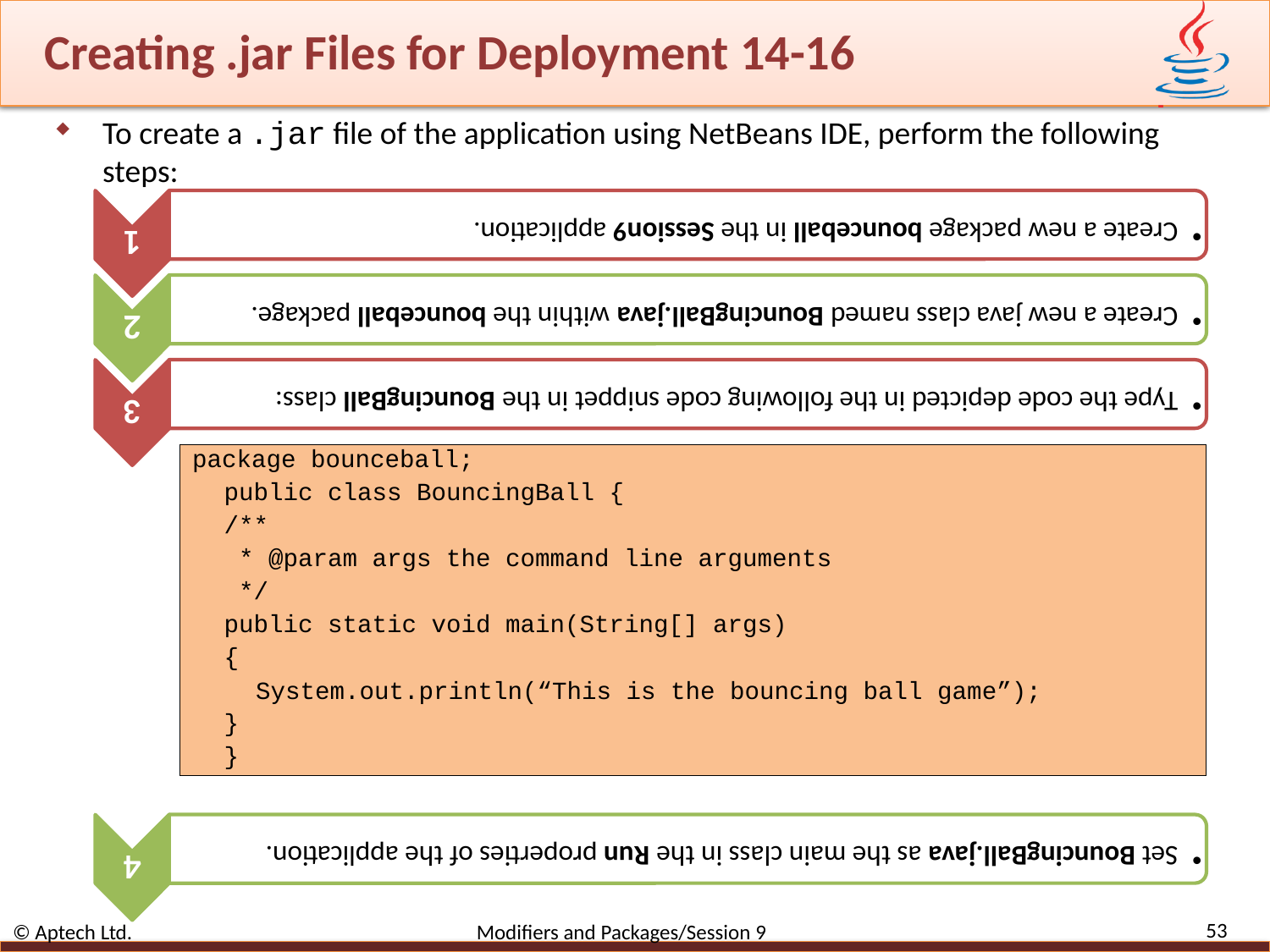

# Creating .jar Files for Deployment 14-16
To create a .jar file of the application using NetBeans IDE, perform the following steps:
1
Create a new package bounceball in the Session9 application.
2
Create a new java class named BouncingBall.java within the bounceball package.
3
Type the code depicted in the following code snippet in the BouncingBall class:
package bounceball;
public class BouncingBall {
/**
 * @param args the command line arguments
 */
public static void main(String[] args)
{
System.out.println(“This is the bouncing ball game”);
}
}
4
Set BouncingBall.java as the main class in the Run properties of the application.
53
© Aptech Ltd.                                                                       Modifiers and Packages/Session 9